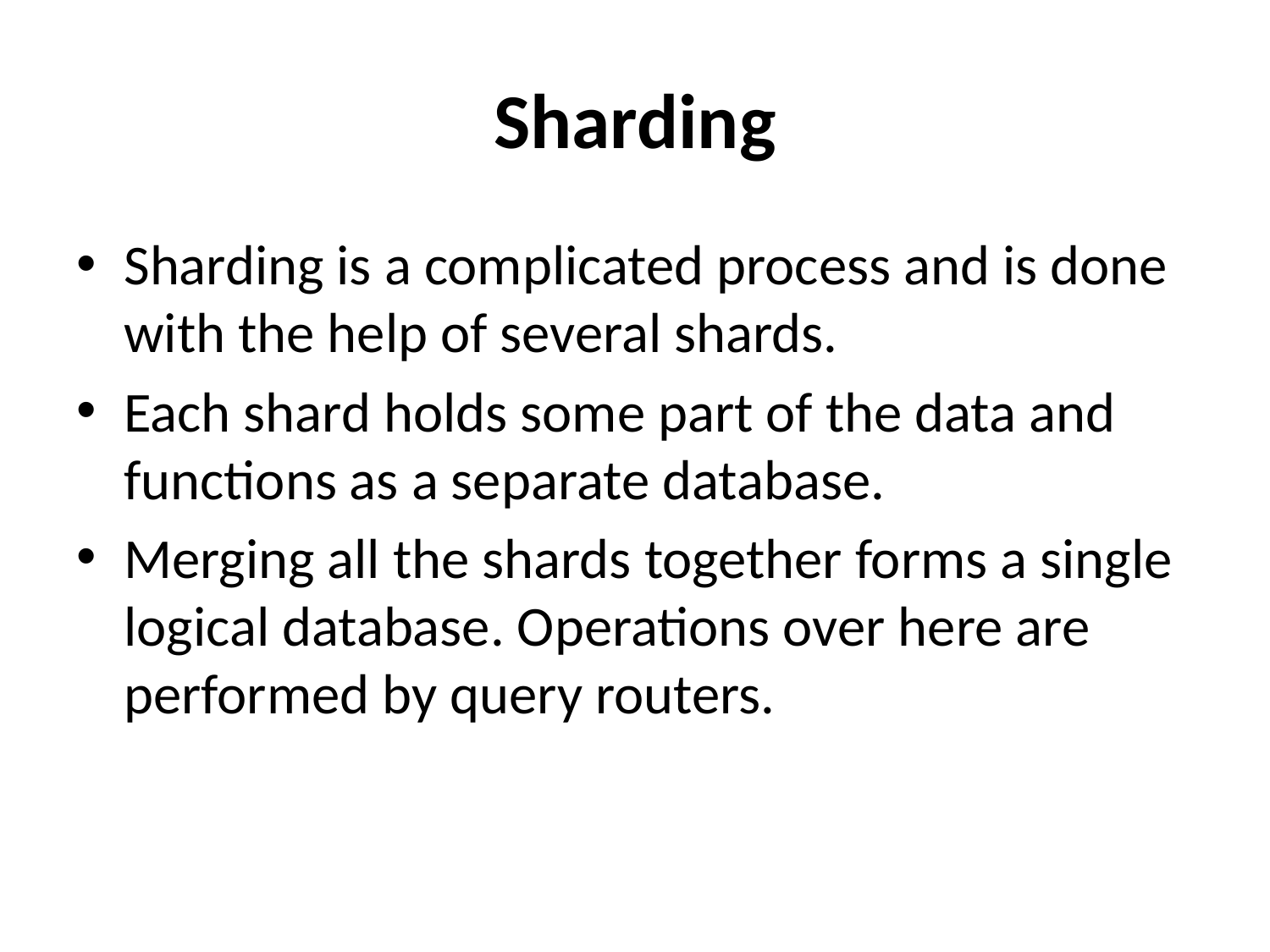

# Sharding
Sharding is a complicated process and is done with the help of several shards.
Each shard holds some part of the data and functions as a separate database.
Merging all the shards together forms a single logical database. Operations over here are performed by query routers.